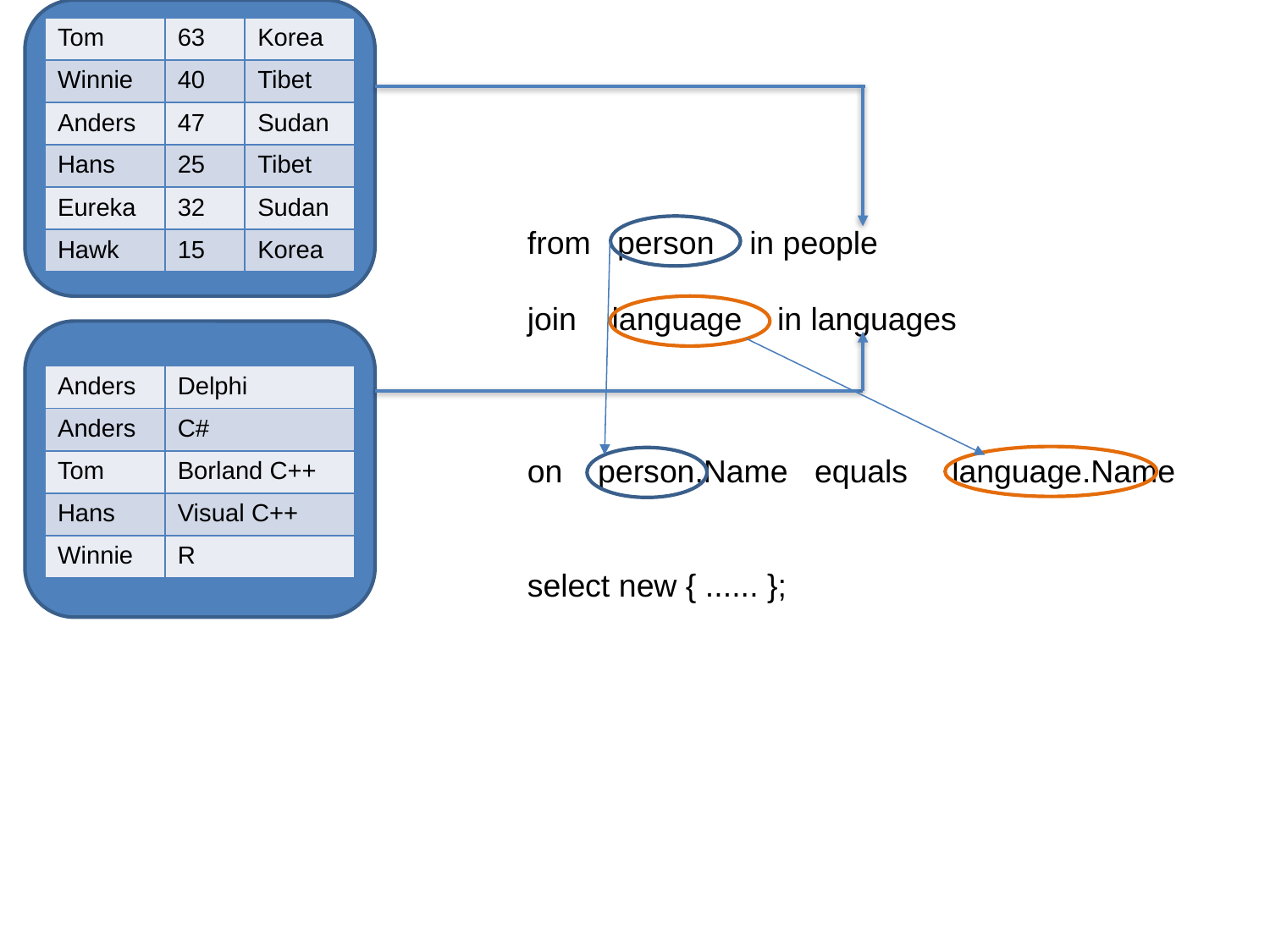

| Tom | 63 | Korea |
| --- | --- | --- |
| Winnie | 40 | Tibet |
| Anders | 47 | Sudan |
| Hans | 25 | Tibet |
| Eureka | 32 | Sudan |
| Hawk | 15 | Korea |
from   person    in people

join    language    in languages

on    person.Name   equals     language.Name

select new { ...... };

| Anders | Delphi |
| --- | --- |
| Anders | C# |
| Tom | Borland C++ |
| Hans | Visual C++ |
| Winnie | R |